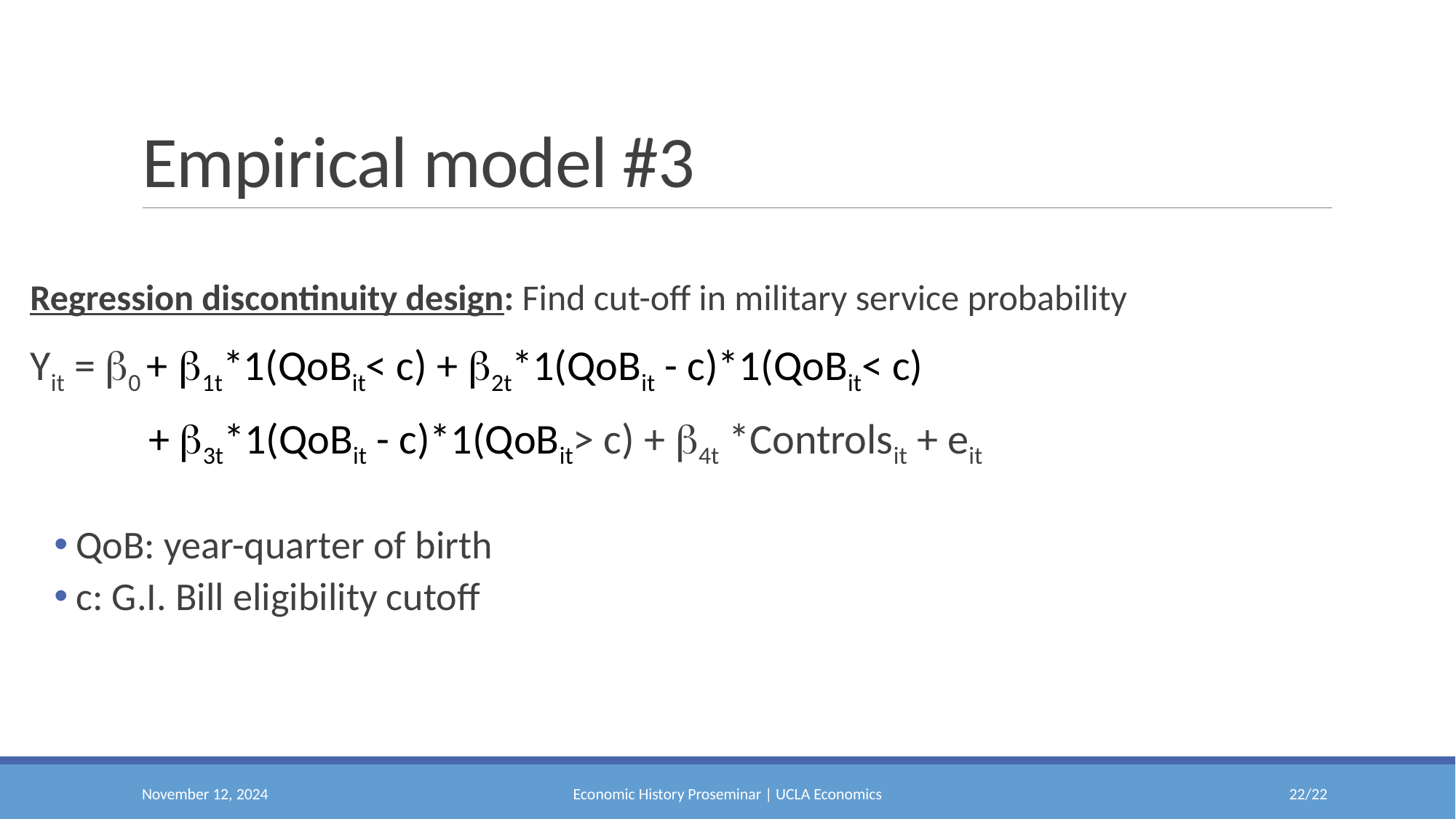

# Empirical model #3
Regression discontinuity design: Find cut-off in military service probability
Yit = β0 +  β1t*1(QoBit< c) + β2t*1(QoBit - c)*1(QoBit< c)
	 + β3t*1(QoBit - c)*1(QoBit> c) + β4t *Controlsit + eit

QoB: year-quarter of birth
c: G.I. Bill eligibility cutoff

November 12, 2024
Economic History Proseminar | UCLA Economics
22/22